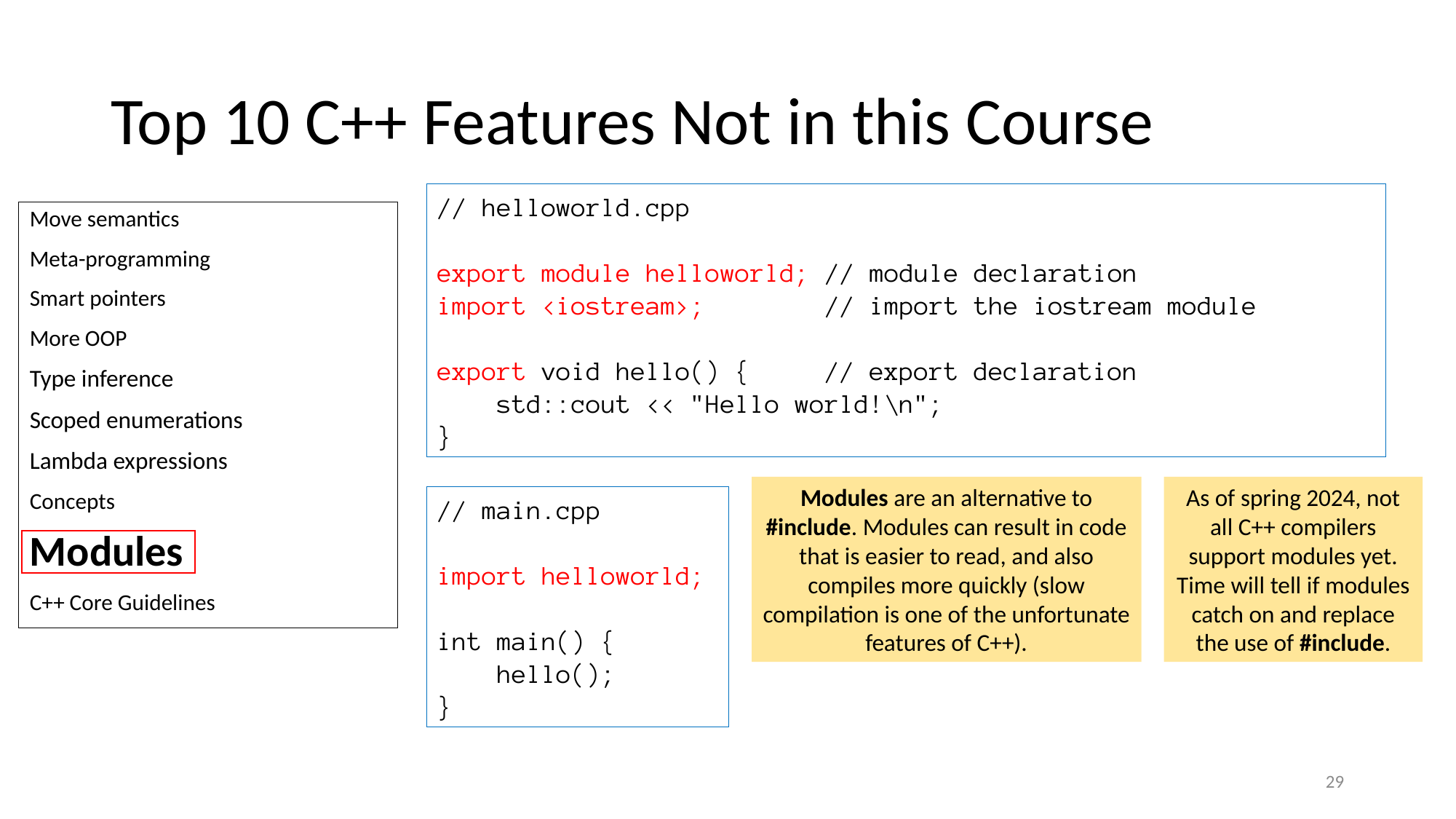

# Top 10 C++ Features Not in this Course
// helloworld.cpp
export module helloworld; // module declaration
import <iostream>;        // import the iostream module

export void hello() {     // export declaration
    std::cout << "Hello world!\n";
}
Move semantics
Meta-programming
Smart pointers
More OOP
Type inference
Scoped enumerations
Lambda expressions
Concepts
Modules
C++ Core Guidelines
Modules are an alternative to #include. Modules can result in code that is easier to read, and also compiles more quickly (slow compilation is one of the unfortunate features of C++).
As of spring 2024, not all C++ compilers support modules yet. Time will tell if modules catch on and replace the use of #include.
// main.cpp
import helloworld;
int main() {
    hello();
}

29